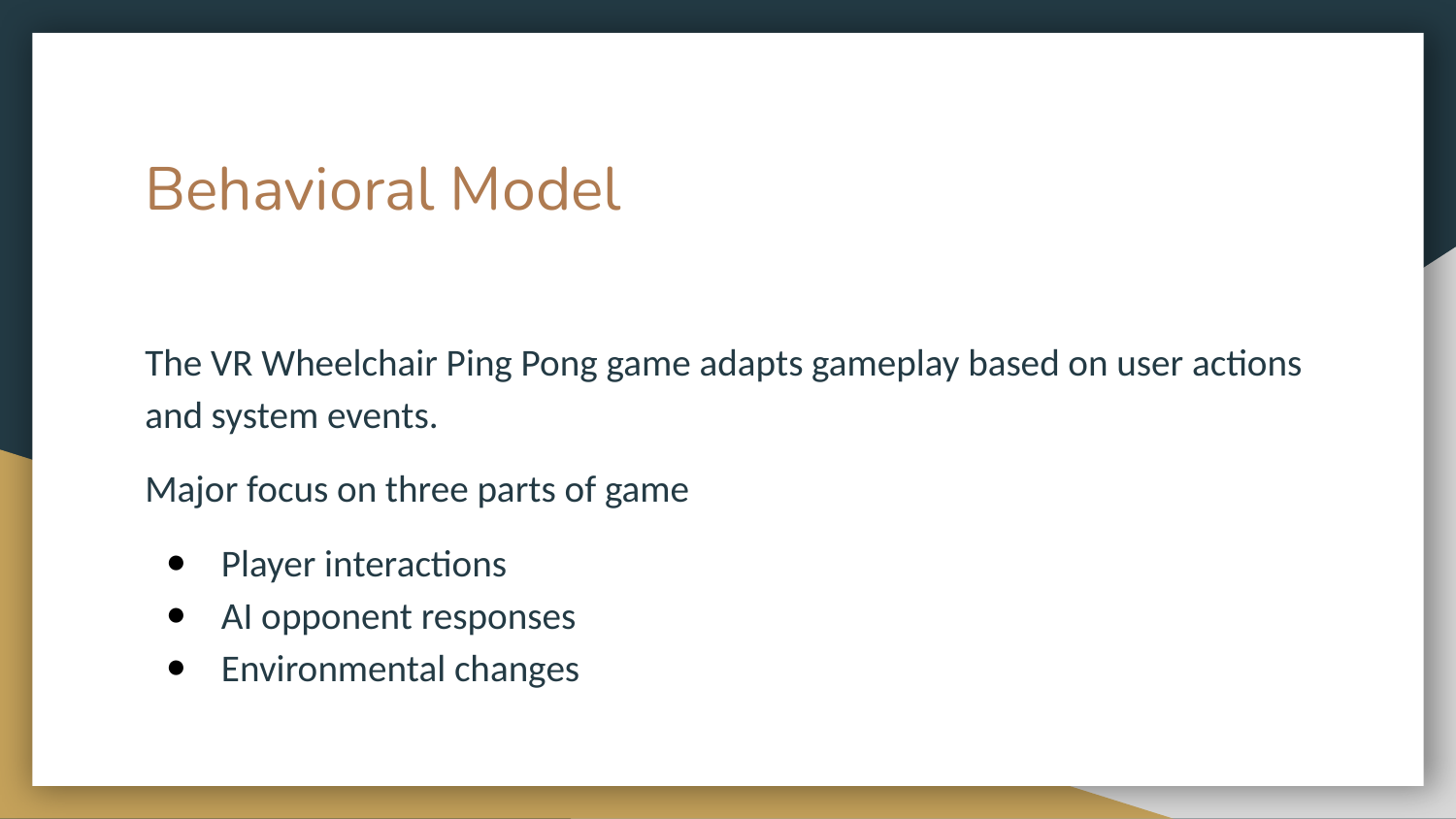

# Behavioral Model
The VR Wheelchair Ping Pong game adapts gameplay based on user actions and system events.
Major focus on three parts of game
Player interactions
AI opponent responses
Environmental changes